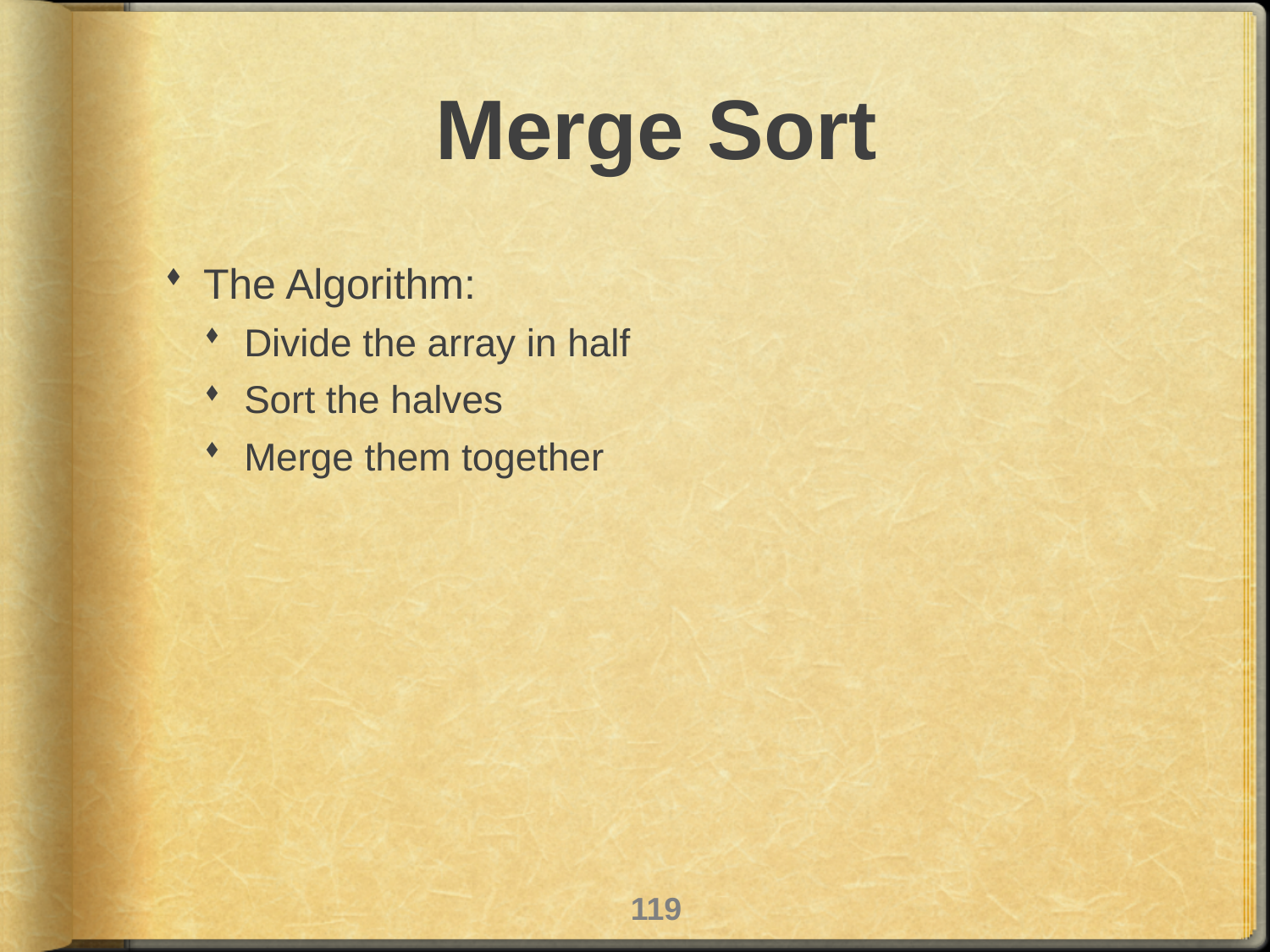

# Merge Sort
The Algorithm:
Divide the array in half
Sort the halves
Merge them together
119